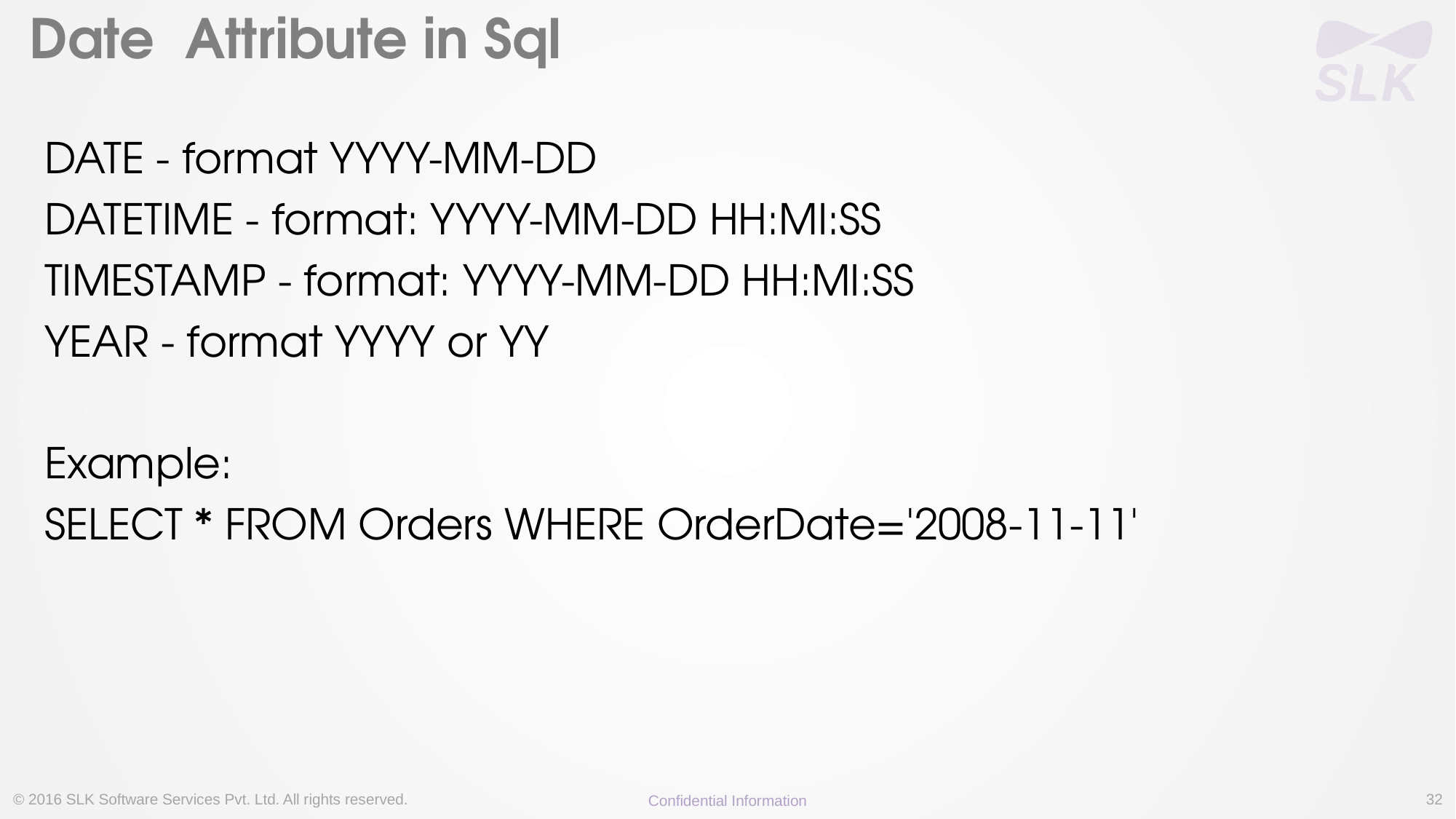

# Date  Attribute in Sql
DATE - format YYYY-MM-DD
DATETIME - format: YYYY-MM-DD HH:MI:SS
TIMESTAMP - format: YYYY-MM-DD HH:MI:SS
YEAR - format YYYY or YY

Example:
SELECT * FROM Orders WHERE OrderDate='2008-11-11'